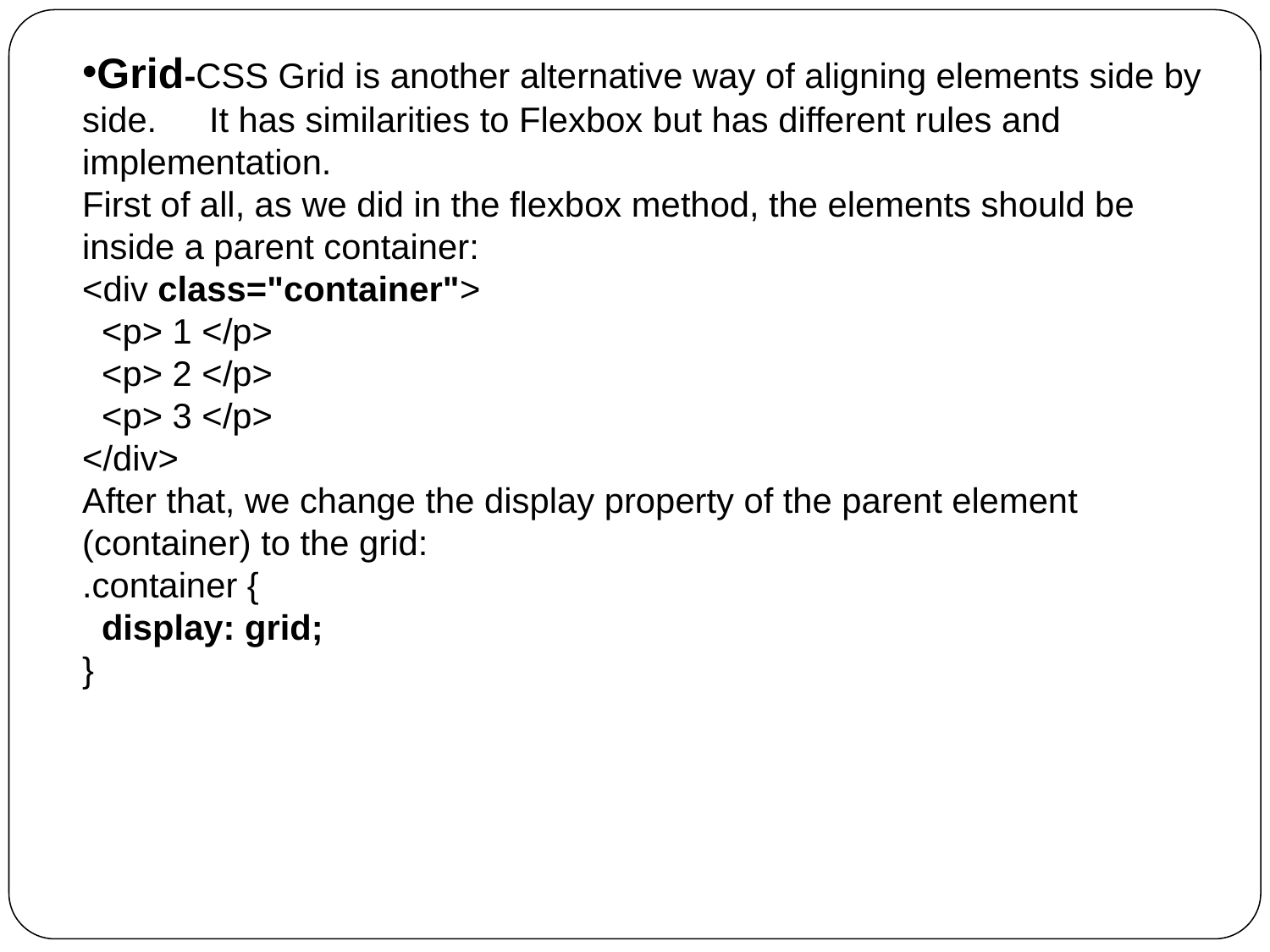

Grid-CSS Grid is another alternative way of aligning elements side by side. 	It has similarities to Flexbox but has different rules and implementation.
First of all, as we did in the flexbox method, the elements should be inside a parent container:
<div class="container">
  <p> 1 </p>
  <p> 2 </p>
  <p> 3 </p>
</div>
After that, we change the display property of the parent element (container) to the grid:
.container {
  display: grid;
}